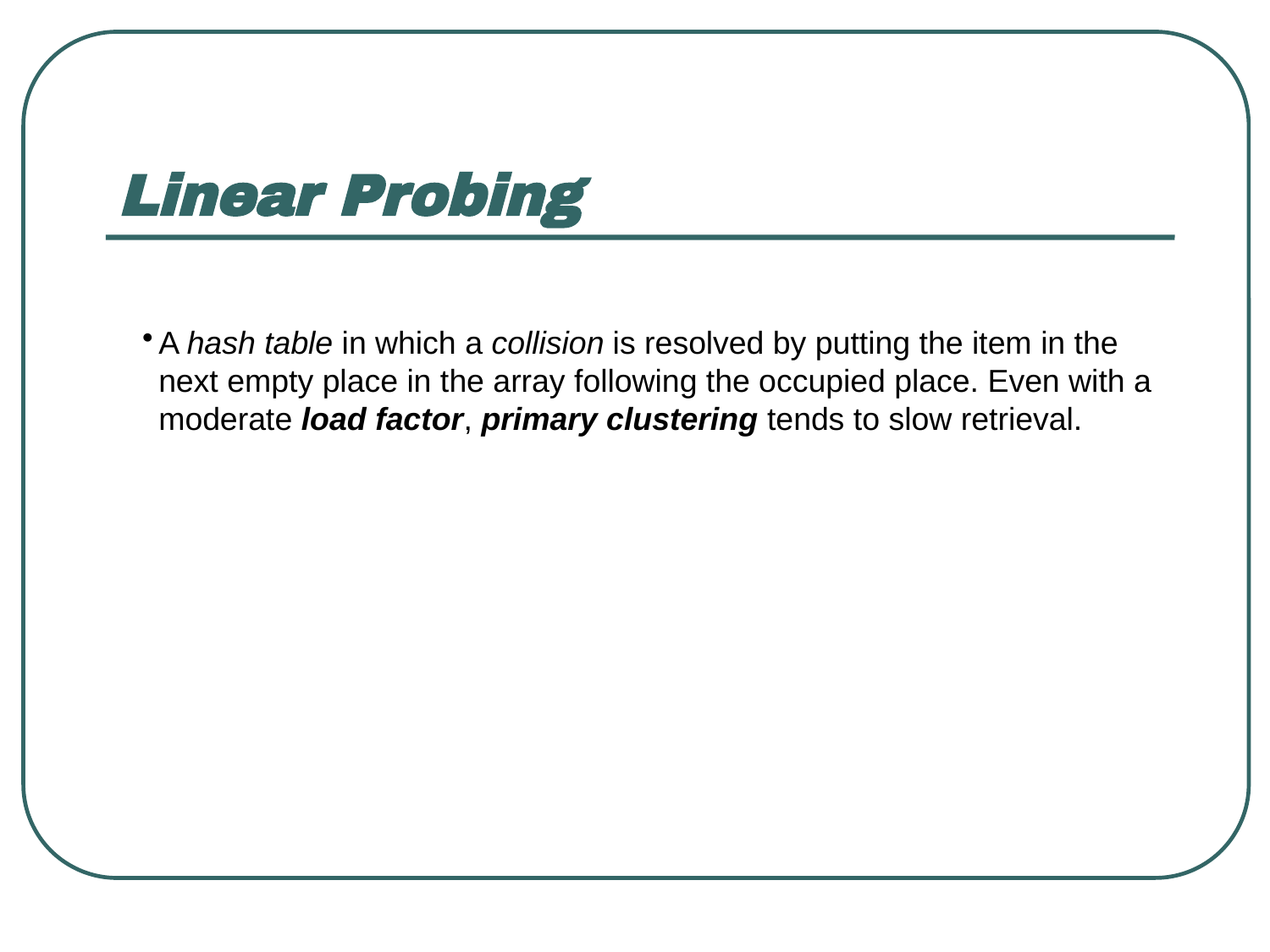

Linear Probing

A hash table in which a collision is resolved by putting the item in the next empty place in the array following the occupied place. Even with a moderate load factor, primary clustering tends to slow retrieval.